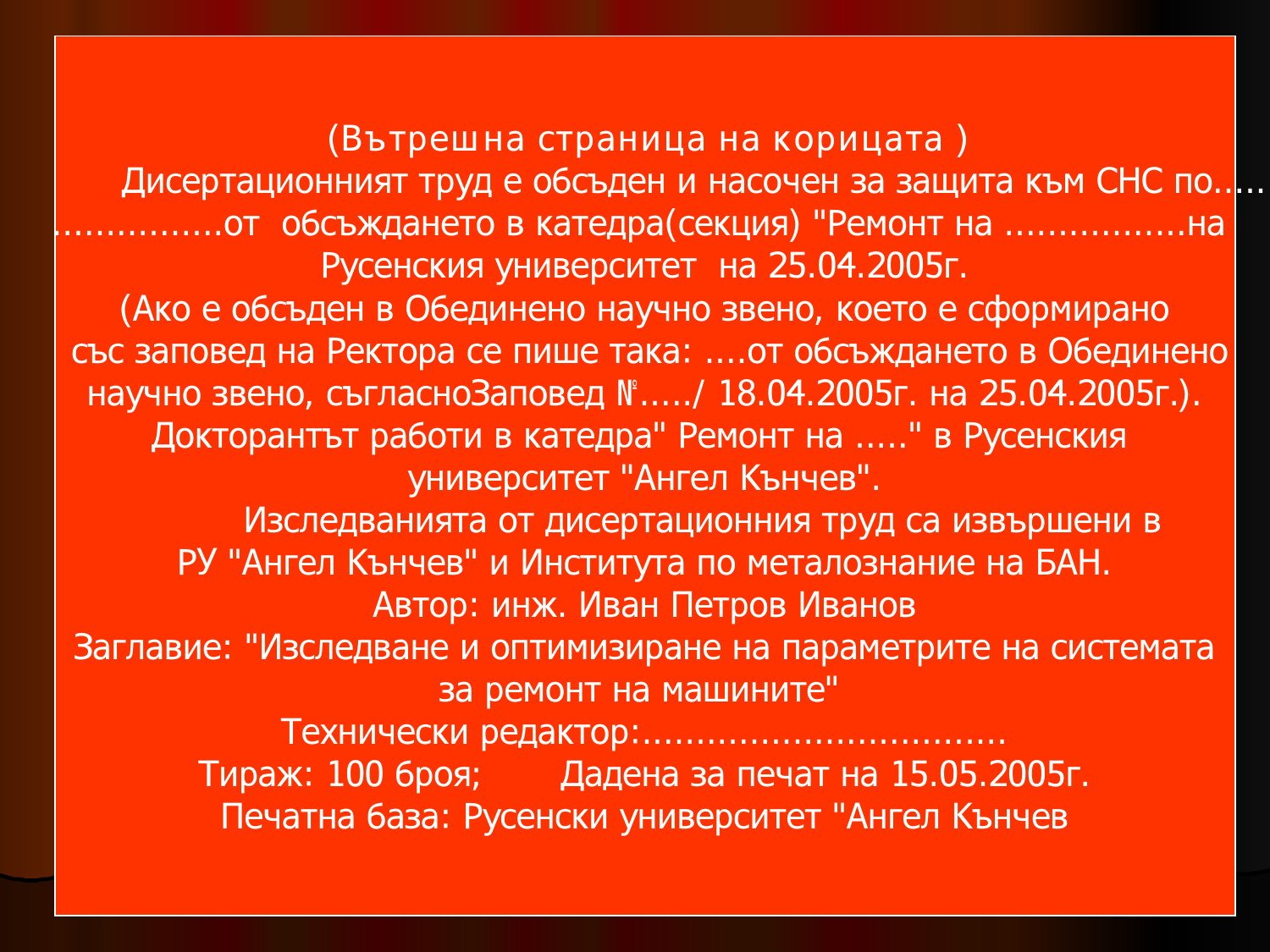

(Вътрешна страница на корицата )
         Дисертационният труд е обсъден и насочен за защита към СНС по.....
................от  обсъждането в катедра(секция) "Ремонт на .................на
Русенския университет  на 25.04.2005г.
(Ако е обсъден в Обединено научно звено, което е сформирано
 със заповед на Ректора се пише така: ....от обсъждането в Обединено
научно звено, съгласноЗаповед №...../ 18.04.2005г. на 25.04.2005г.).
Докторантът работи в катедра" Ремонт на ....." в Русенския
университет "Ангел Кънчев".
	Изследванията от дисертационния труд са извършени в
РУ "Ангел Кънчев" и Института по металознание на БАН.
Автор: инж. Иван Петров Иванов
Заглавие: "Изследване и оптимизиране на параметрите на системата
за ремонт на машините"
Технически редактор:..................................
Тираж: 100 броя;       Дадена за печат на 15.05.2005г.
Печатна база: Русенски университет "Ангел Кънчев